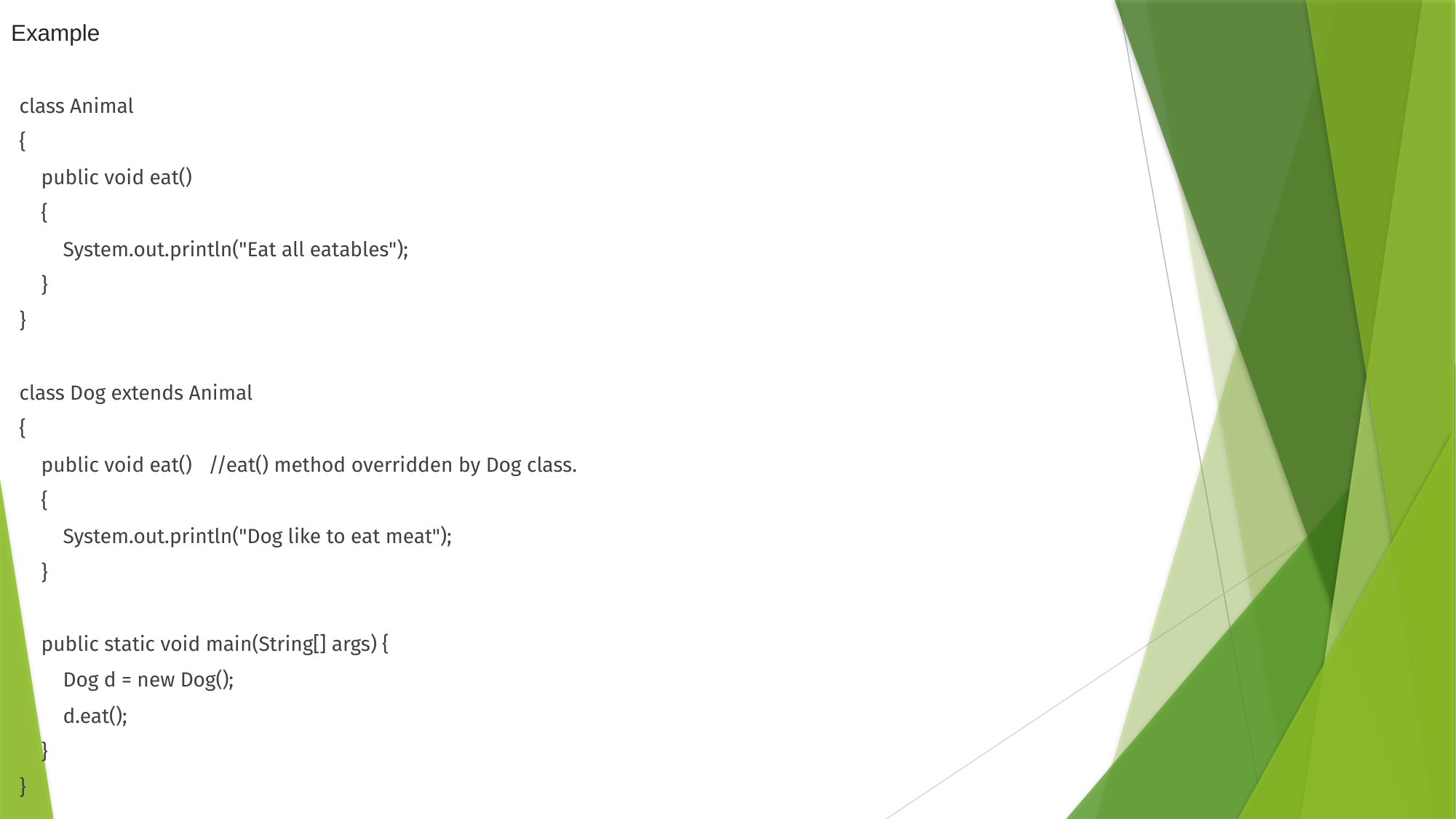

# Example
class Animal
{
    public void eat()
    {
        System.out.println("Eat all eatables");
    }
}

class Dog extends Animal
{
    public void eat()   //eat() method overridden by Dog class.
    {
        System.out.println("Dog like to eat meat");
    }

    public static void main(String[] args) {
        Dog d = new Dog();
        d.eat();
    }
}